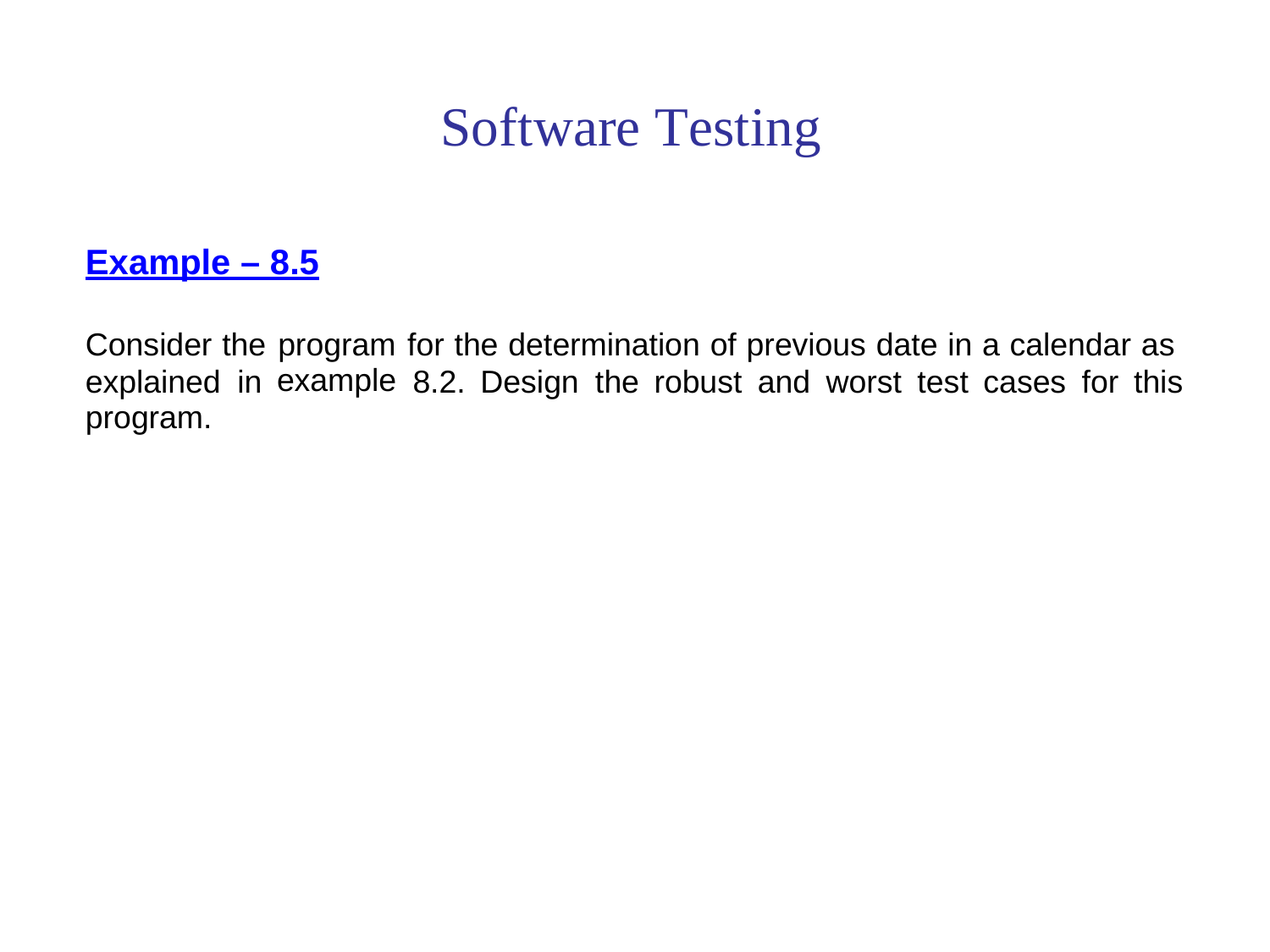

Software Testing
Example – 8.5

Consider the
program
example
for the determination of previous date in a calendar as
explained
program.
in
8.2.
Design
the
robust
and
worst
test
cases
for
this